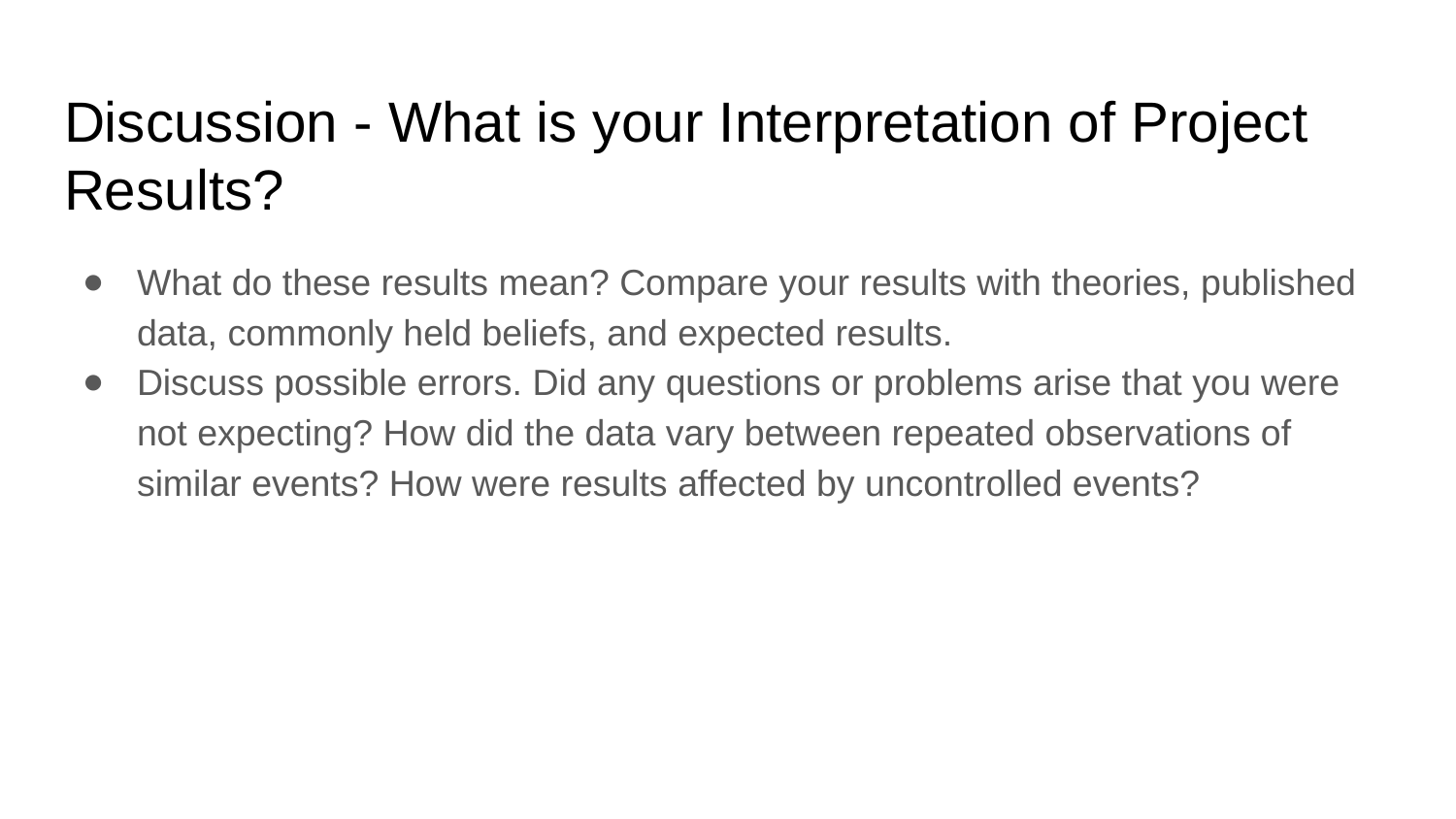

# Discussion - What is your Interpretation of Project Results?
What do these results mean? Compare your results with theories, published data, commonly held beliefs, and expected results.
Discuss possible errors. Did any questions or problems arise that you were not expecting? How did the data vary between repeated observations of similar events? How were results affected by uncontrolled events?